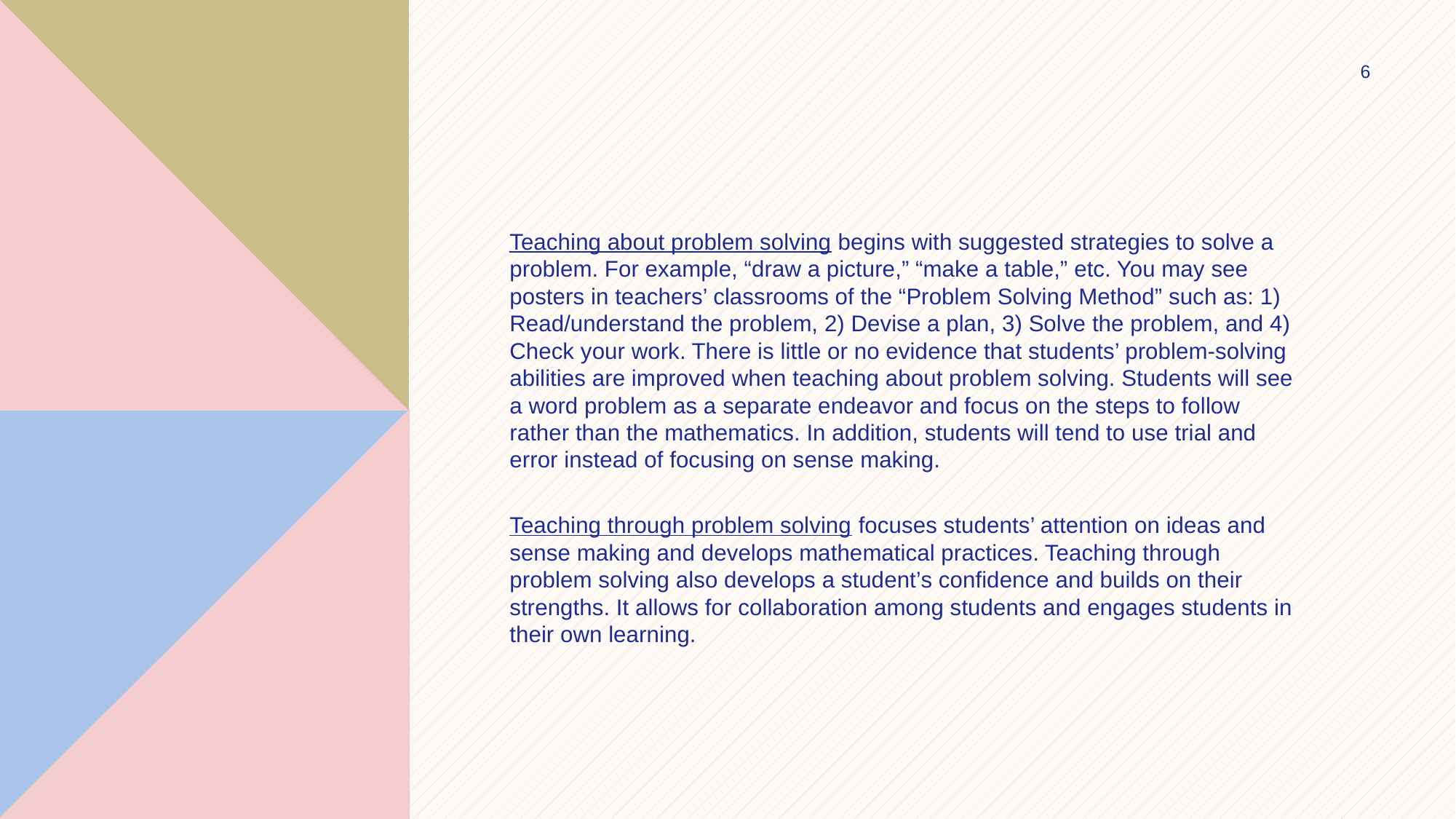

6

Teaching about problem solving begins with suggested strategies to solve a problem. For example, “draw a picture,” “make a table,” etc. You may see posters in teachers’ classrooms of the “Problem Solving Method” such as: 1) Read/understand the problem, 2) Devise a plan, 3) Solve the problem, and 4) Check your work. There is little or no evidence that students’ problem-solving abilities are improved when teaching about problem solving. Students will see a word problem as a separate endeavor and focus on the steps to follow rather than the mathematics. In addition, students will tend to use trial and error instead of focusing on sense making.

Teaching through problem solving focuses students’ attention on ideas and sense making and develops mathematical practices. Teaching through problem solving also develops a student’s confidence and builds on their strengths. It allows for collaboration among students and engages students in their own learning.